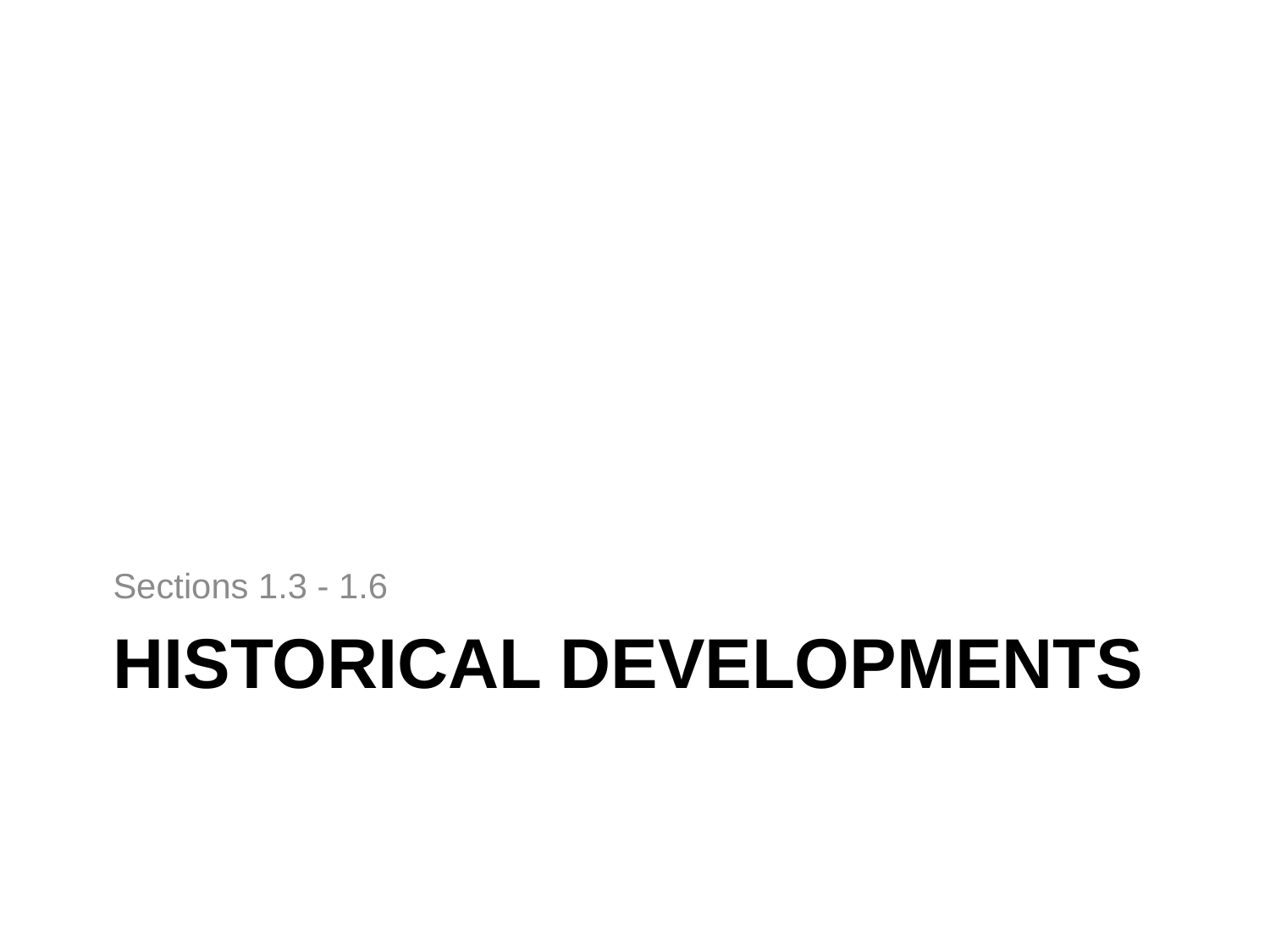

Sections 1.3 - 1.6
# Historical developments